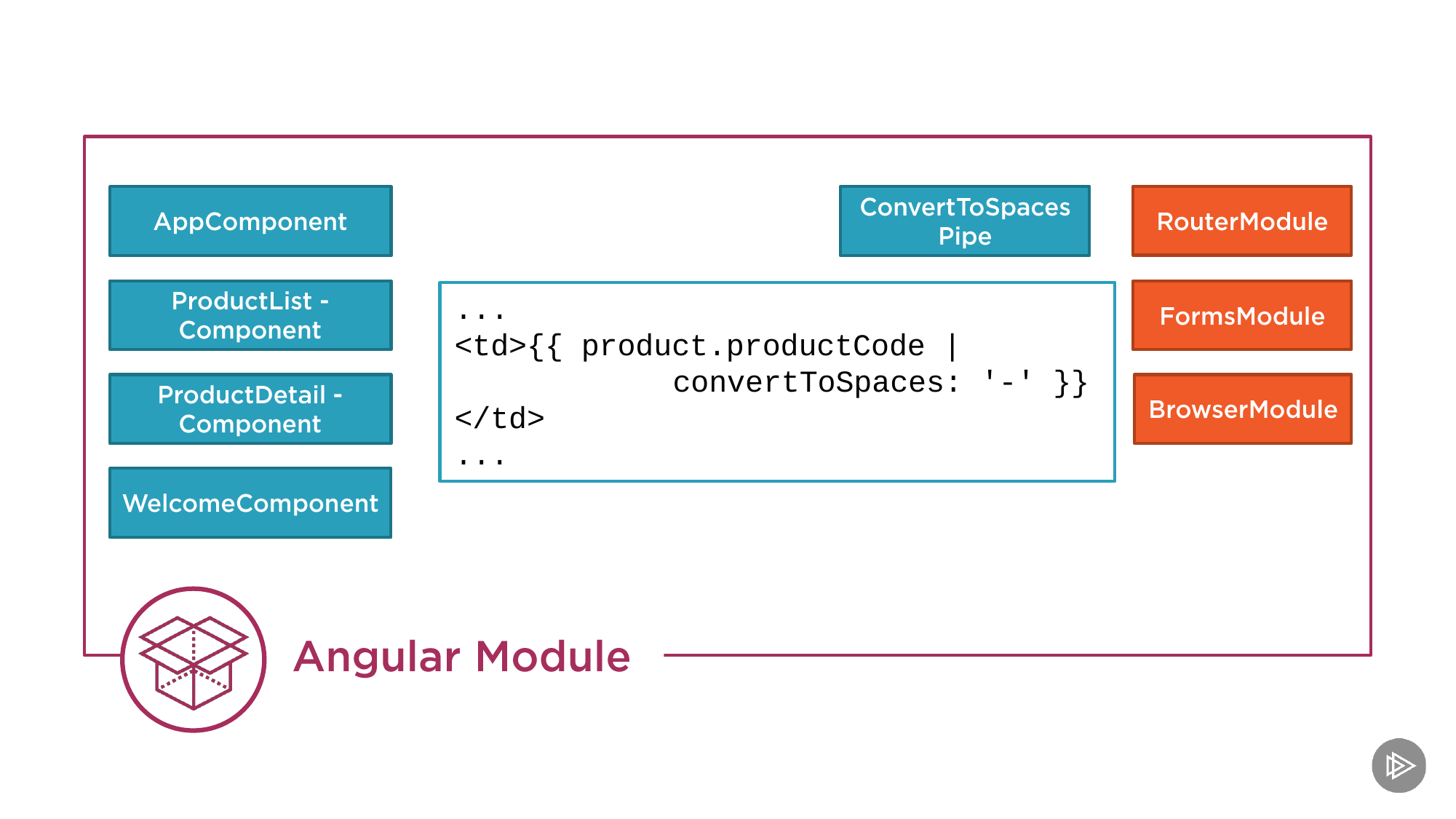

...
<td>{{ product.productCode |
convertToSpaces: '-' }}
</td>
...